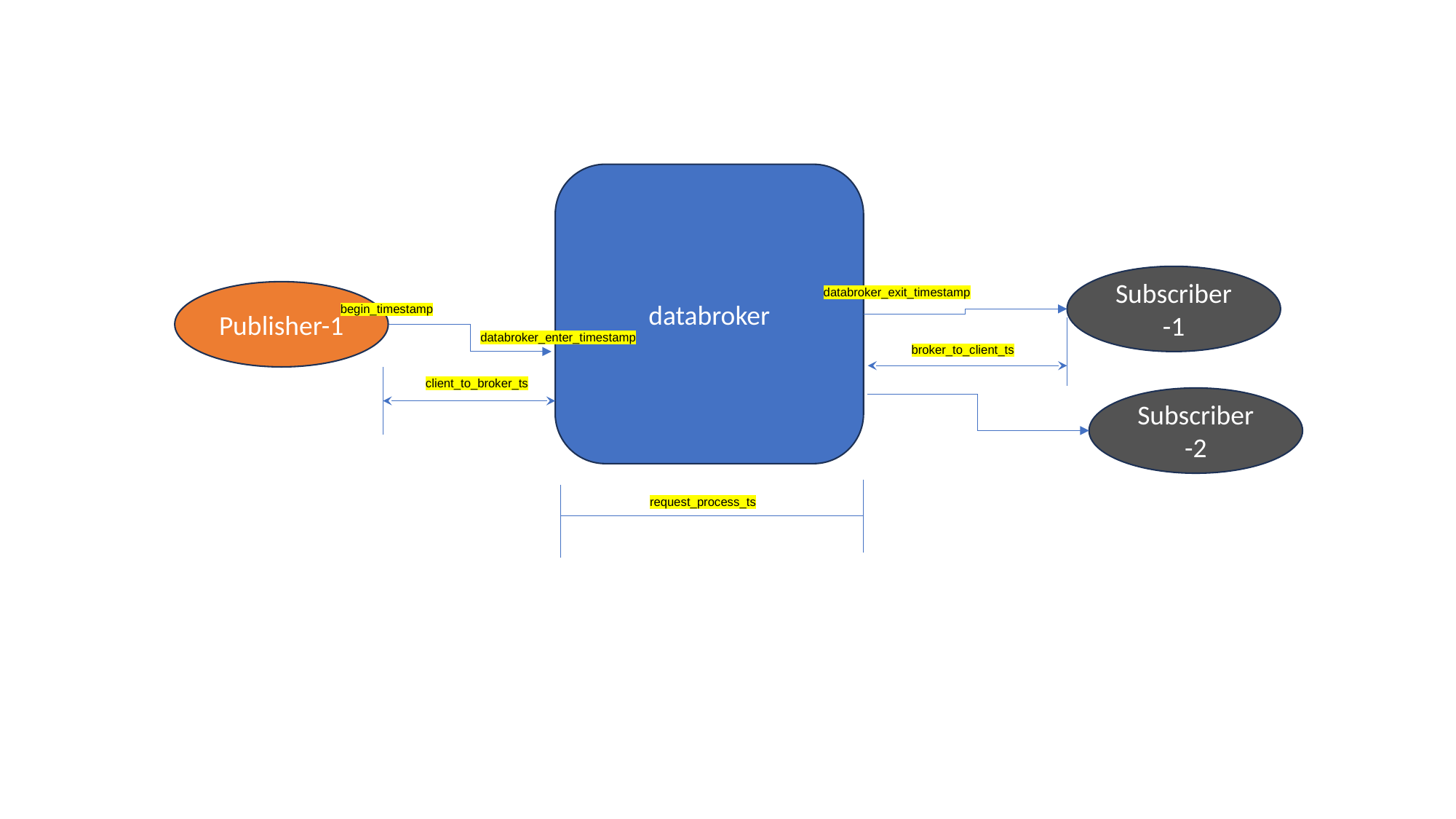

databroker
Subscriber -1
databroker_exit_timestamp
Publisher-1
begin_timestamp
databroker_enter_timestamp
broker_to_client_ts
client_to_broker_ts
Subscriber -2
request_process_ts